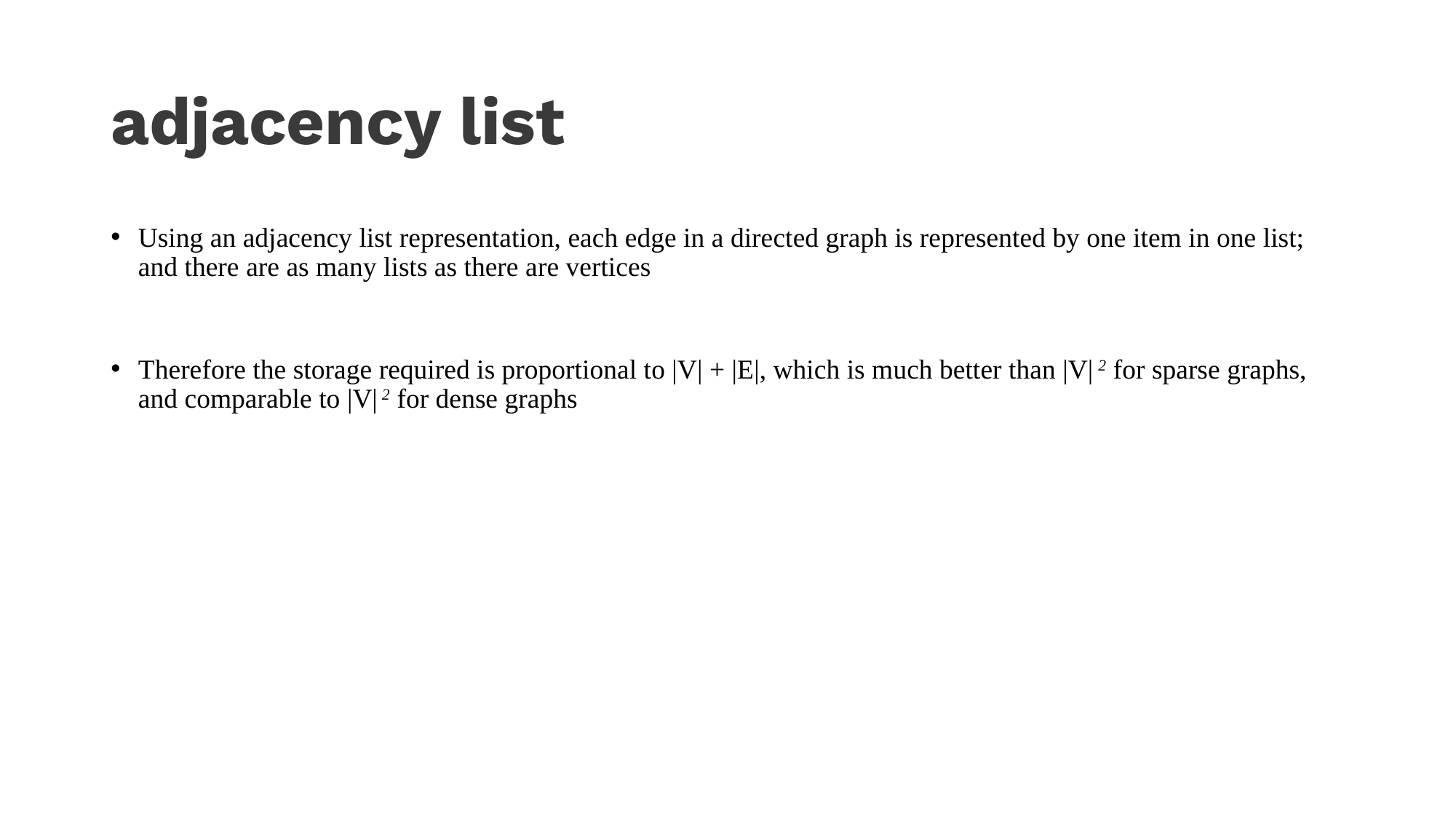

# adjacency list
Using an adjacency list representation, each edge in a directed graph is represented by one item in one list; and there are as many lists as there are vertices
Therefore the storage required is proportional to |V| + |E|, which is much better than |V| 2 for sparse graphs, and comparable to |V| 2 for dense graphs